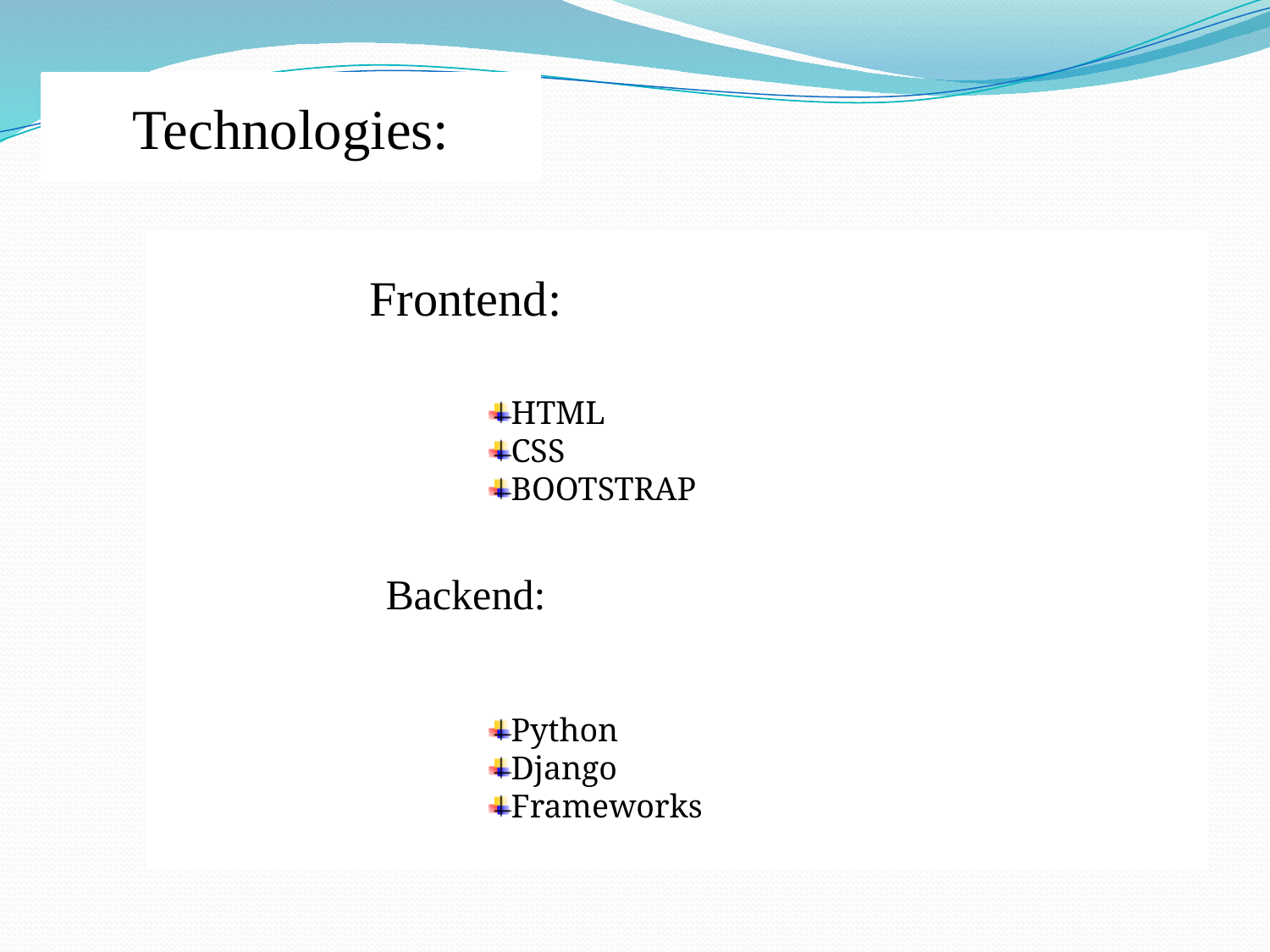

Technologies:

Frontend:
HTML
CSS
BOOTSTRAP
Backend:
Python
Django
Frameworks